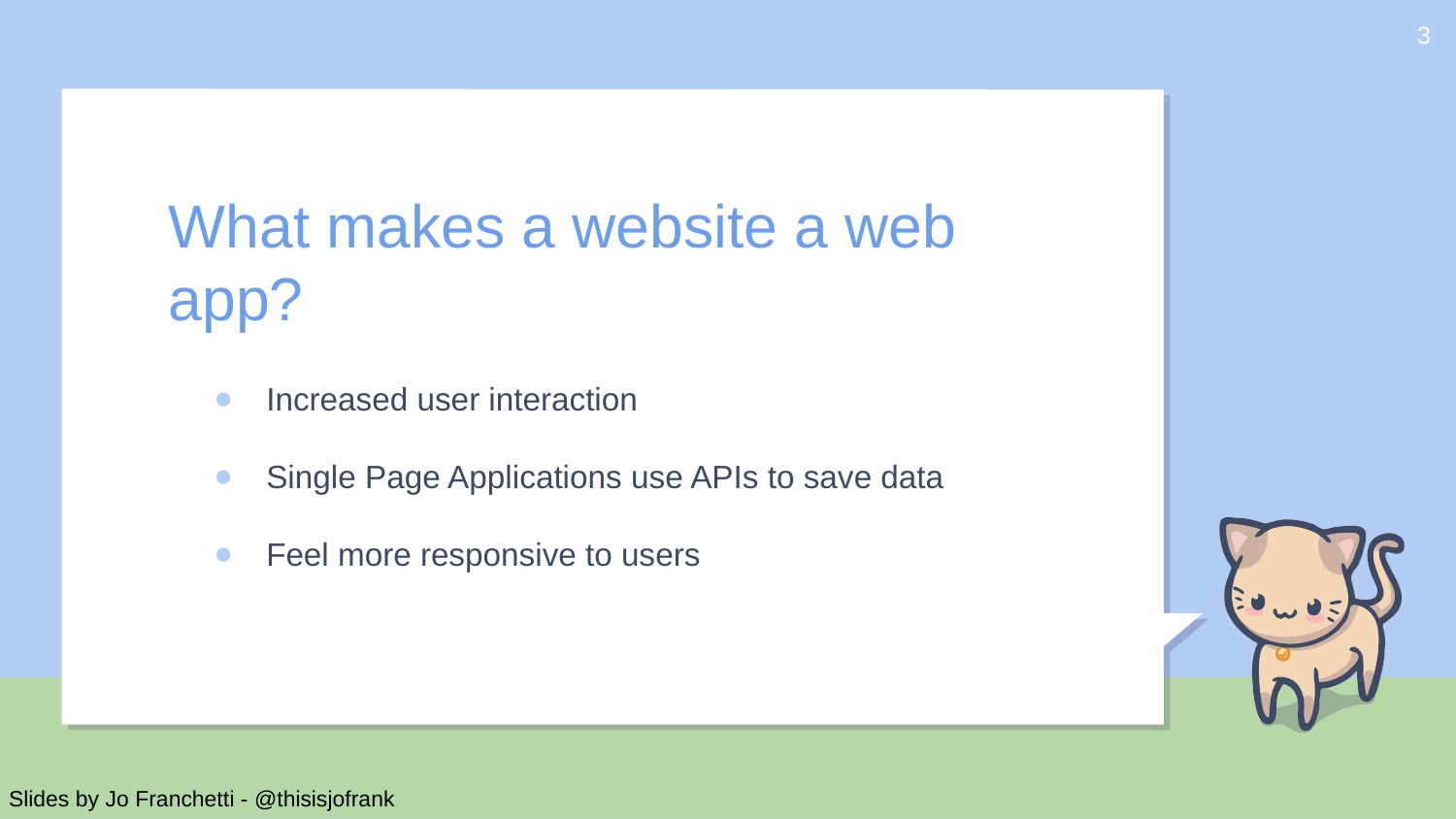

3
What makes a website a web app?
Increased user interaction
Single Page Applications use APIs to save data
Feel more responsive to users